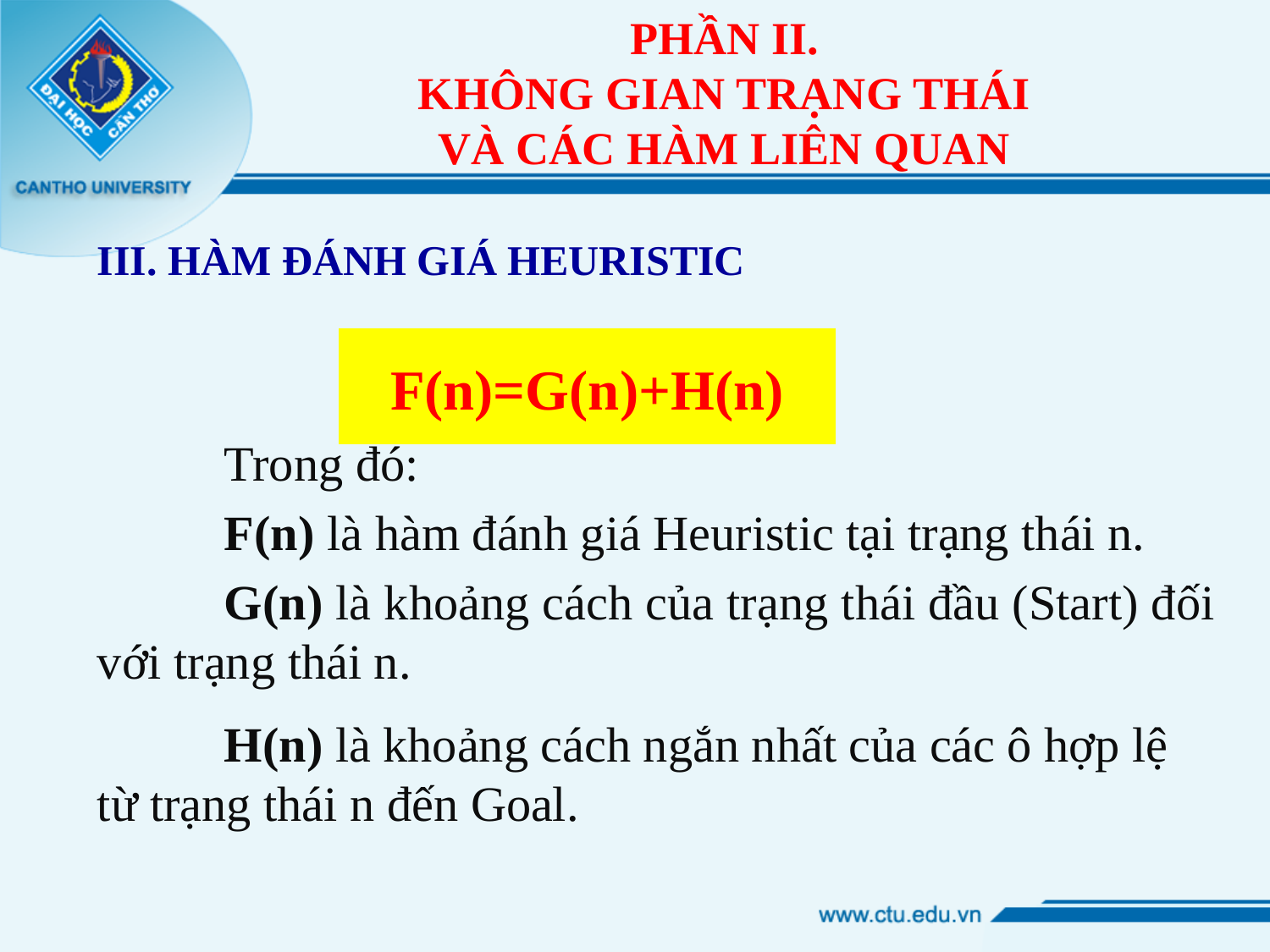

# PHẦN II. KHÔNG GIAN TRẠNG THÁI VÀ CÁC HÀM LIÊN QUAN
III. HÀM ĐÁNH GIÁ HEURISTIC

	Trong đó:
	F(n) là hàm đánh giá Heuristic tại trạng thái n.
	G(n) là khoảng cách của trạng thái đầu (Start) đối với trạng thái n.
	H(n) là khoảng cách ngắn nhất của các ô hợp lệ từ trạng thái n đến Goal.
| F(n)=G(n)+H(n) |
| --- |